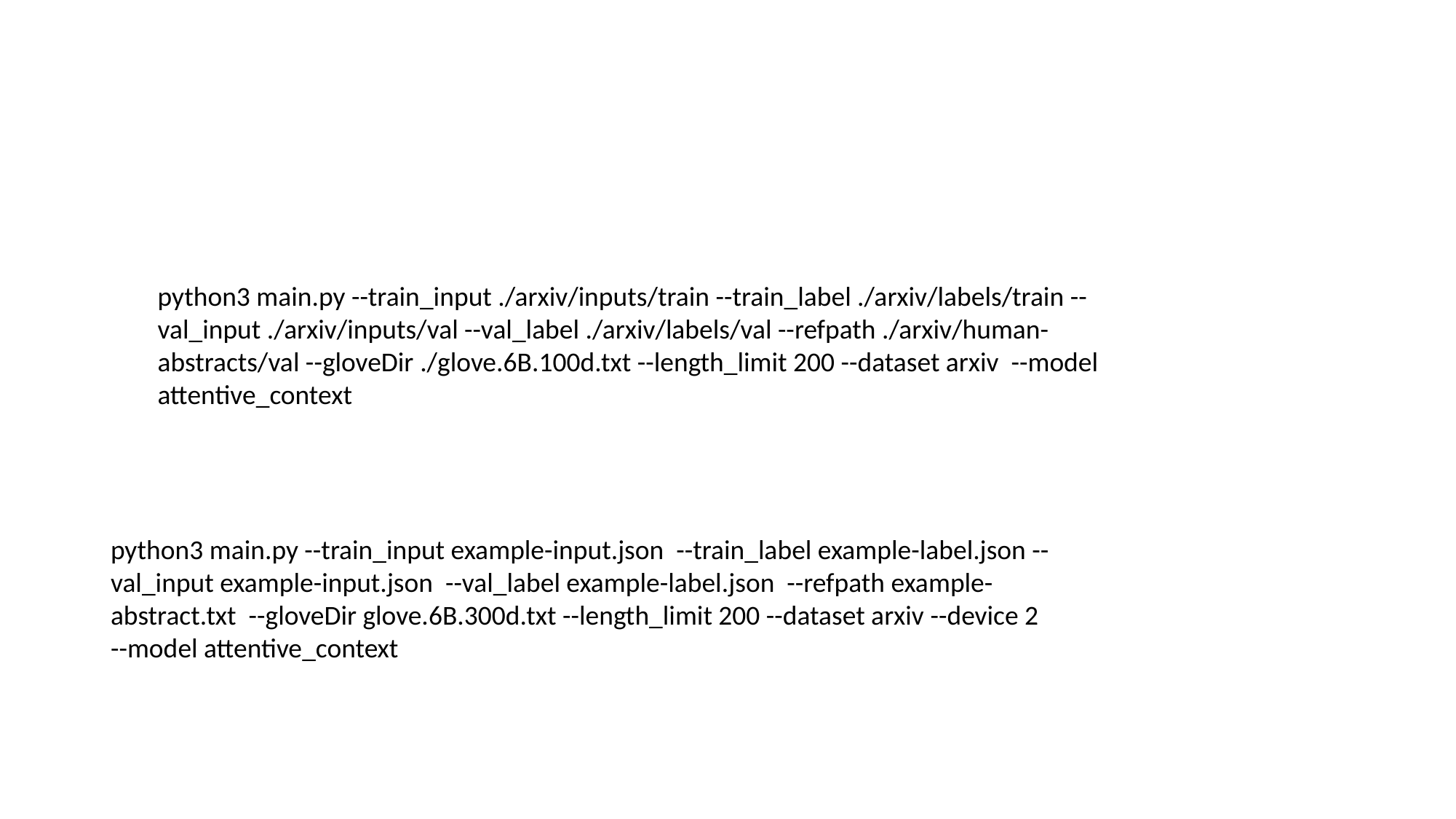

#
python3 main.py --train_input ./arxiv/inputs/train --train_label ./arxiv/labels/train --val_input ./arxiv/inputs/val --val_label ./arxiv/labels/val --refpath ./arxiv/human-abstracts/val --gloveDir ./glove.6B.100d.txt --length_limit 200 --dataset arxiv  --model attentive_context
python3 main.py --train_input example-input.json  --train_label example-label.json --val_input example-input.json  --val_label example-label.json  --refpath example-abstract.txt  --gloveDir glove.6B.300d.txt --length_limit 200 --dataset arxiv --device 2 --model attentive_context